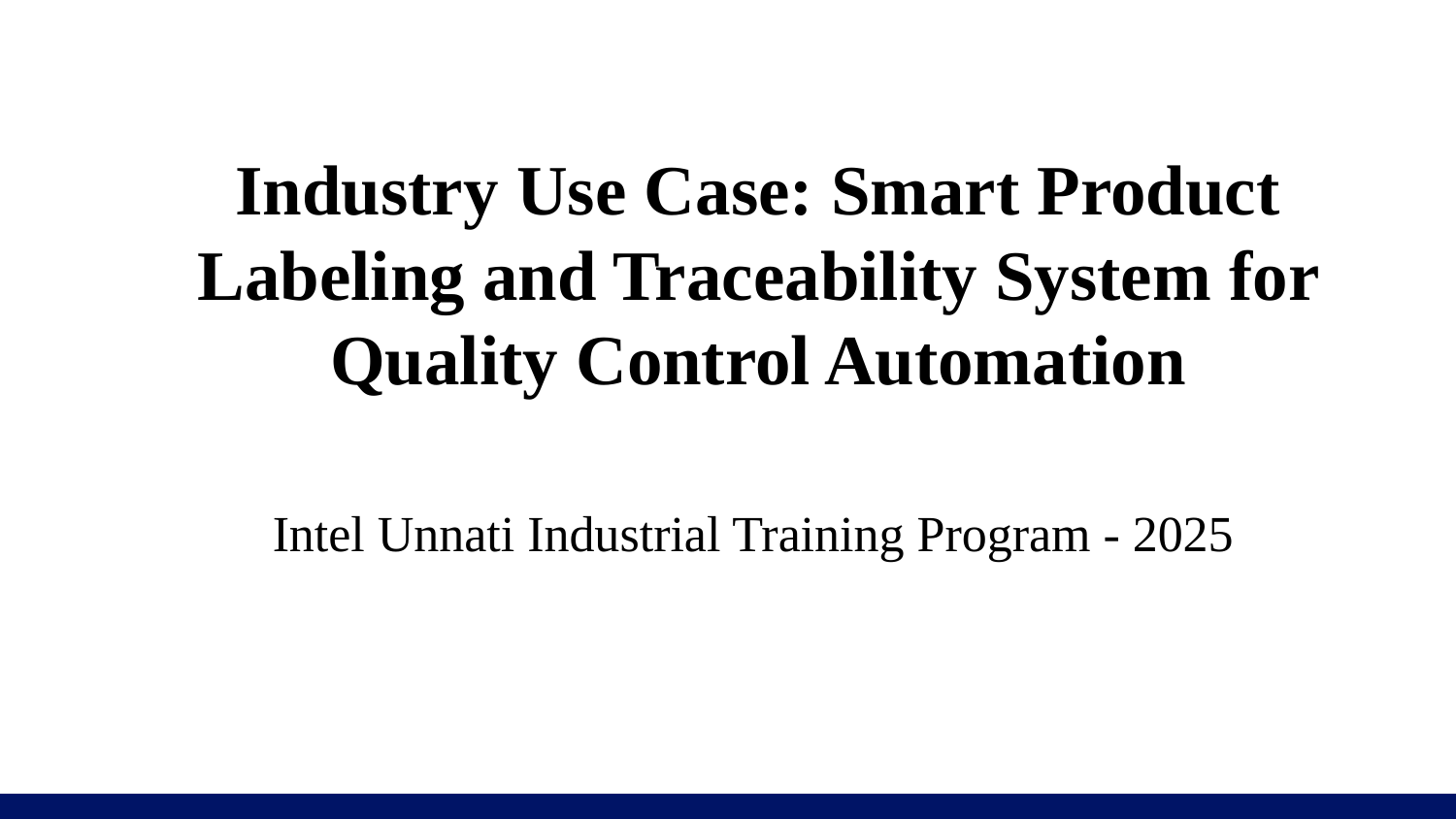

Industry Use Case: Smart Product Labeling and Traceability System for Quality Control Automation
Intel Unnati Industrial Training Program - 2025